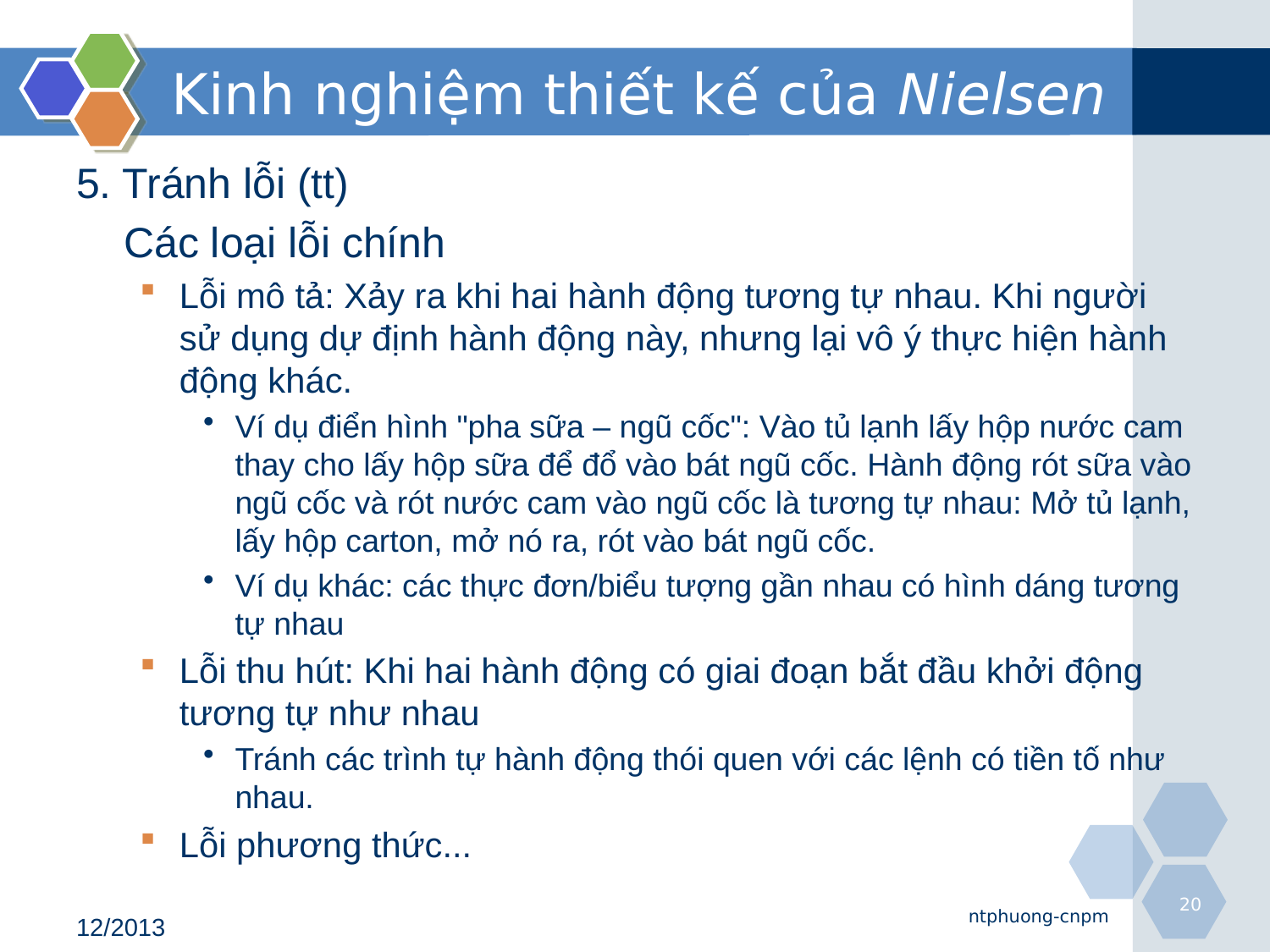

# Kinh nghiệm thiết kế của Nielsen
5. Tránh lỗi (tt)
	Các loại lỗi chính
Lỗi mô tả: Xảy ra khi hai hành động tương tự nhau. Khi người sử dụng dự định hành động này, nhưng lại vô ý thực hiện hành động khác.
Ví dụ điển hình "pha sữa – ngũ cốc": Vào tủ lạnh lấy hộp nước cam thay cho lấy hộp sữa để đổ vào bát ngũ cốc. Hành động rót sữa vào ngũ cốc và rót nước cam vào ngũ cốc là tương tự nhau: Mở tủ lạnh, lấy hộp carton, mở nó ra, rót vào bát ngũ cốc.
Ví dụ khác: các thực đơn/biểu tượng gần nhau có hình dáng tương tự nhau
Lỗi thu hút: Khi hai hành động có giai đoạn bắt đầu khởi động tương tự như nhau
Tránh các trình tự hành động thói quen với các lệnh có tiền tố như nhau.
Lỗi phương thức...

20
ntphuong-cnpm
12/2013